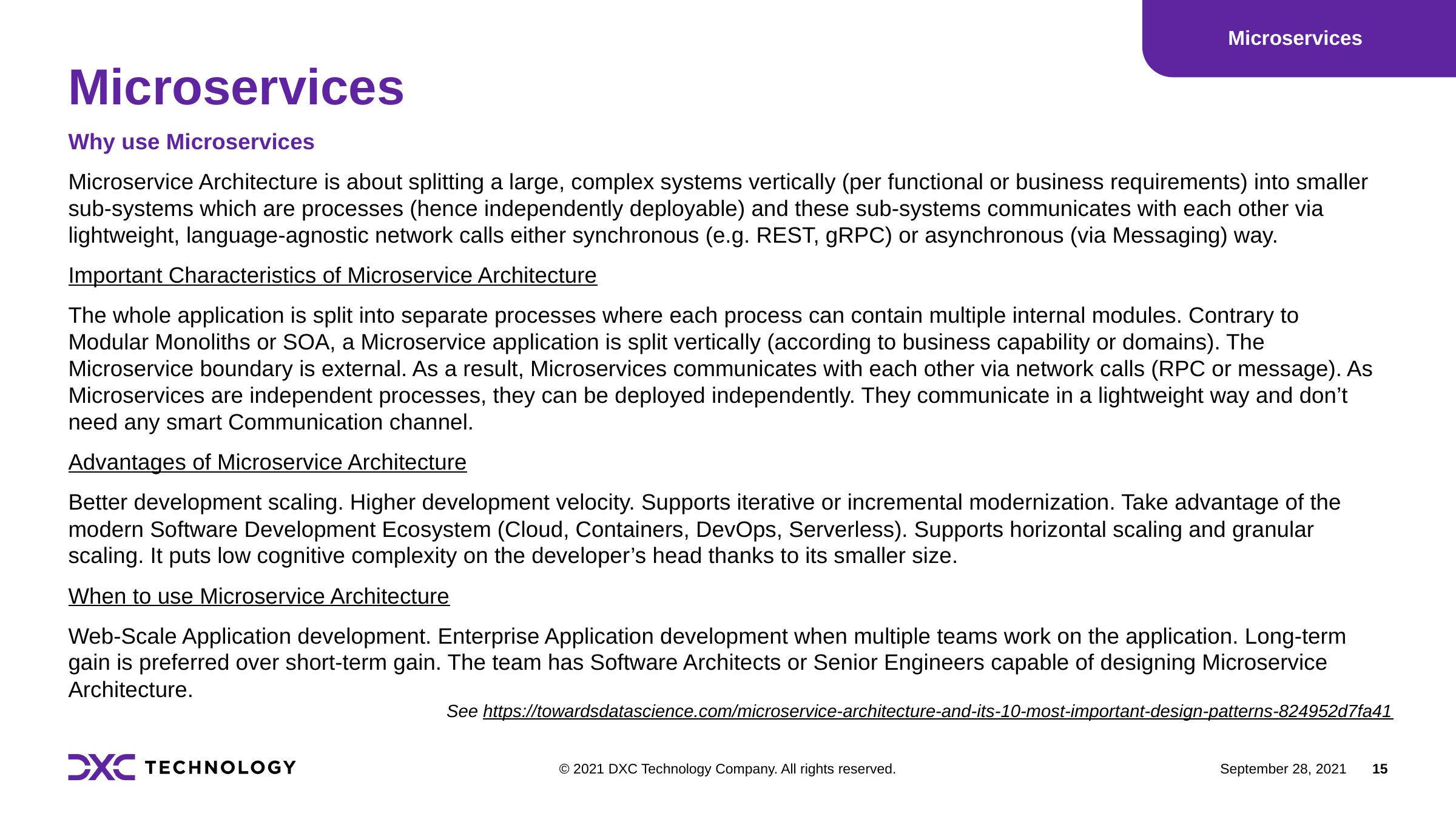

Microservices
# Microservices
Why use Microservices
Microservice Architecture is about splitting a large, complex systems vertically (per functional or business requirements) into smaller sub-systems which are processes (hence independently deployable) and these sub-systems communicates with each other via lightweight, language-agnostic network calls either synchronous (e.g. REST, gRPC) or asynchronous (via Messaging) way.
Important Characteristics of Microservice Architecture
The whole application is split into separate processes where each process can contain multiple internal modules. Contrary to Modular Monoliths or SOA, a Microservice application is split vertically (according to business capability or domains). The Microservice boundary is external. As a result, Microservices communicates with each other via network calls (RPC or message). As Microservices are independent processes, they can be deployed independently. They communicate in a lightweight way and don’t need any smart Communication channel.
Advantages of Microservice Architecture
Better development scaling. Higher development velocity. Supports iterative or incremental modernization. Take advantage of the modern Software Development Ecosystem (Cloud, Containers, DevOps, Serverless). Supports horizontal scaling and granular scaling. It puts low cognitive complexity on the developer’s head thanks to its smaller size.
When to use Microservice Architecture
Web-Scale Application development. Enterprise Application development when multiple teams work on the application. Long-term gain is preferred over short-term gain. The team has Software Architects or Senior Engineers capable of designing Microservice Architecture.

See https://towardsdatascience.com/microservice-architecture-and-its-10-most-important-design-patterns-824952d7fa41